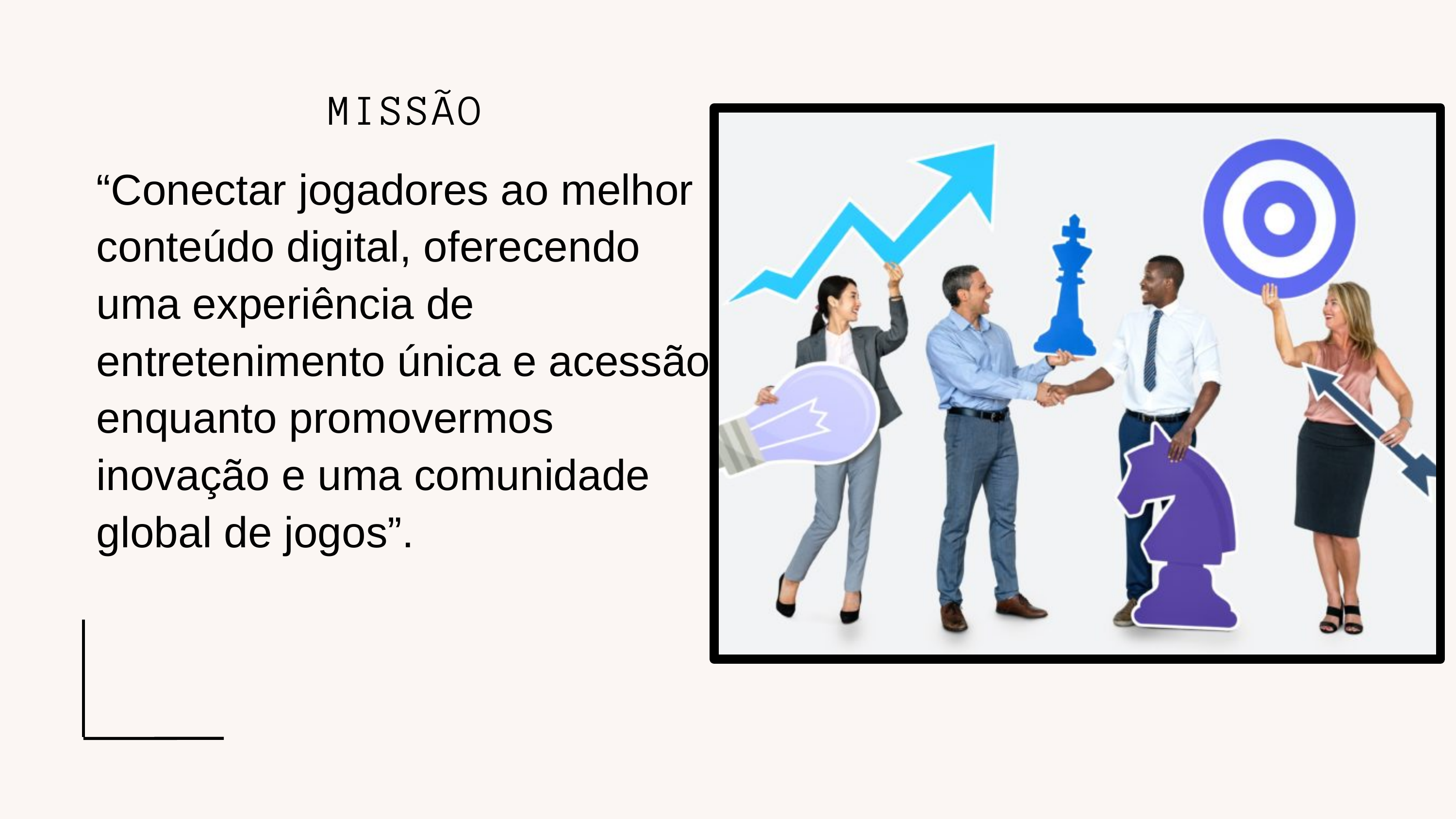

MISSÃO

“Conectar jogadores ao melhor conteúdo digital, oferecendo uma experiência de entretenimento única e acessão enquanto promovermos inovação e uma comunidade global de jogos”.